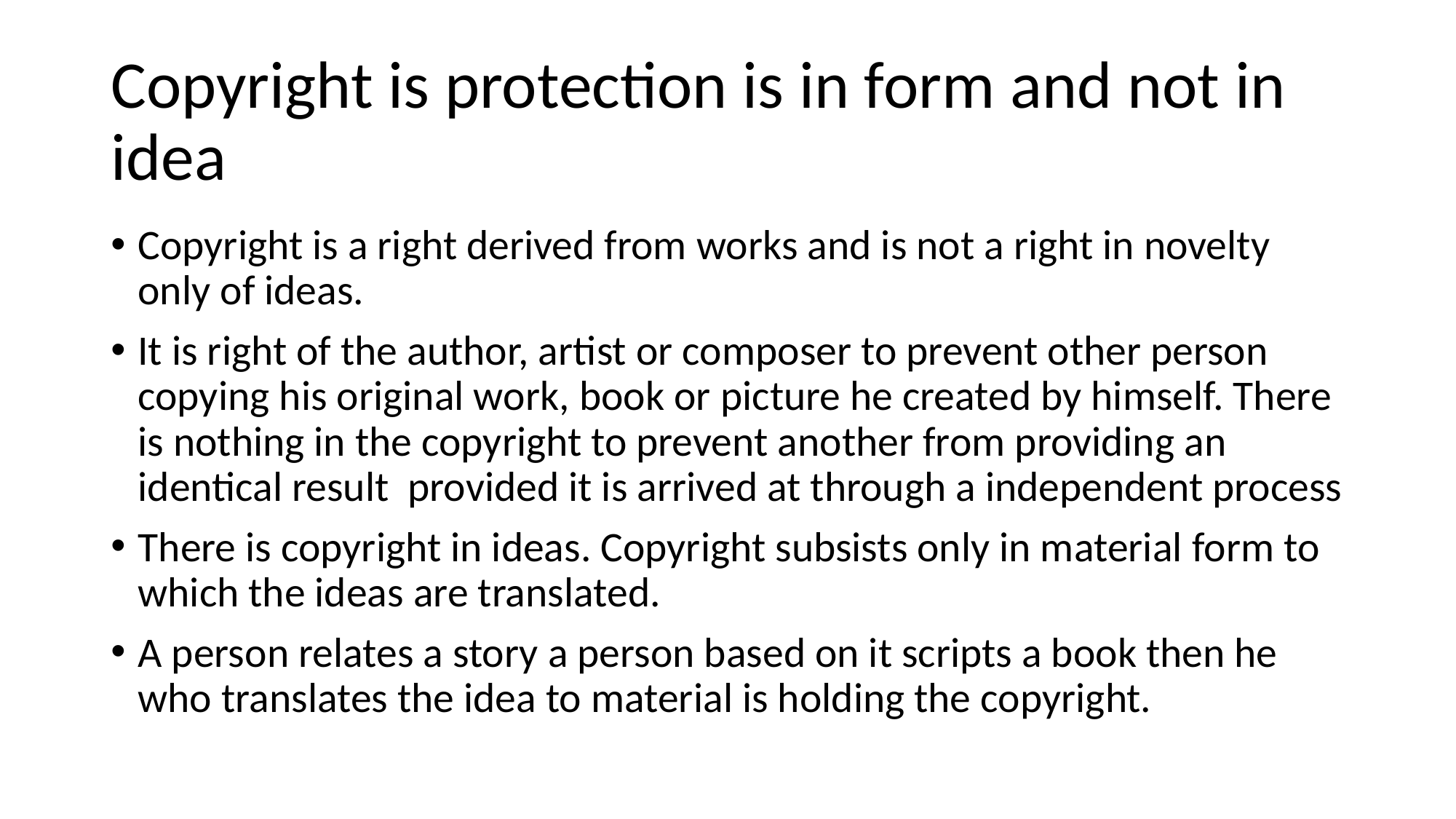

# Copyright is protection is in form and not in idea
Copyright is a right derived from works and is not a right in novelty only of ideas.
It is right of the author, artist or composer to prevent other person copying his original work, book or picture he created by himself. There is nothing in the copyright to prevent another from providing an identical result  provided it is arrived at through a independent process
There is copyright in ideas. Copyright subsists only in material form to which the ideas are translated.
A person relates a story a person based on it scripts a book then he who translates the idea to material is holding the copyright.